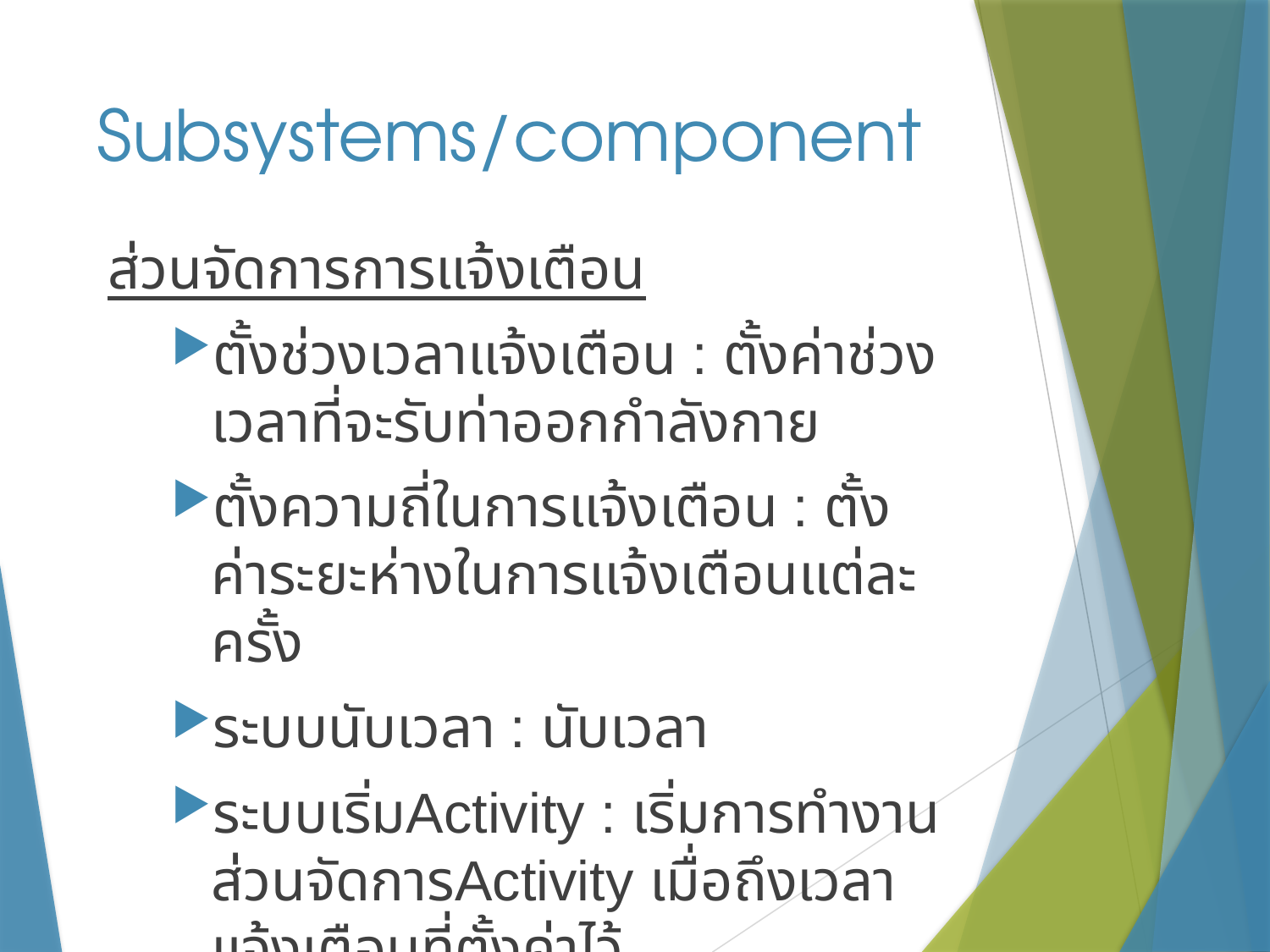

# Subsystems/component
ส่วนจัดการการแจ้งเตือน
ตั้งช่วงเวลาแจ้งเตือน : ตั้งค่าช่วงเวลาที่จะรับท่าออกกำลังกาย
ตั้งความถี่ในการแจ้งเตือน : ตั้งค่าระยะห่างในการแจ้งเตือนแต่ละครั้ง
ระบบนับเวลา : นับเวลา
ระบบเริ่มActivity : เริ่มการทำงานส่วนจัดการActivity เมื่อถึงเวลาแจ้งเตือนที่ตั้งค่าไว้